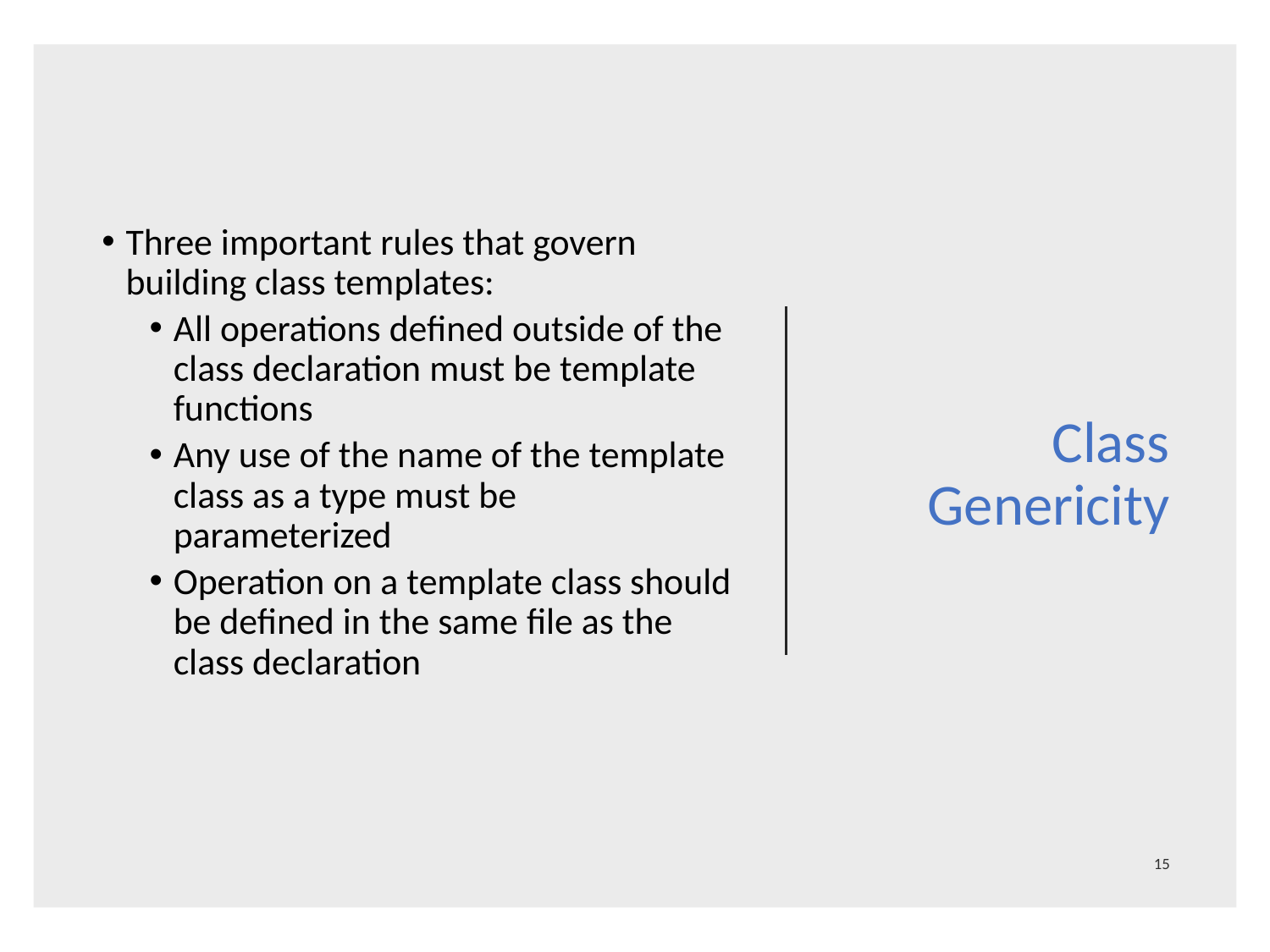

# Class Genericity
Three important rules that govern building class templates:
All operations defined outside of the class declaration must be template functions
Any use of the name of the template class as a type must be parameterized
Operation on a template class should be defined in the same file as the class declaration

15